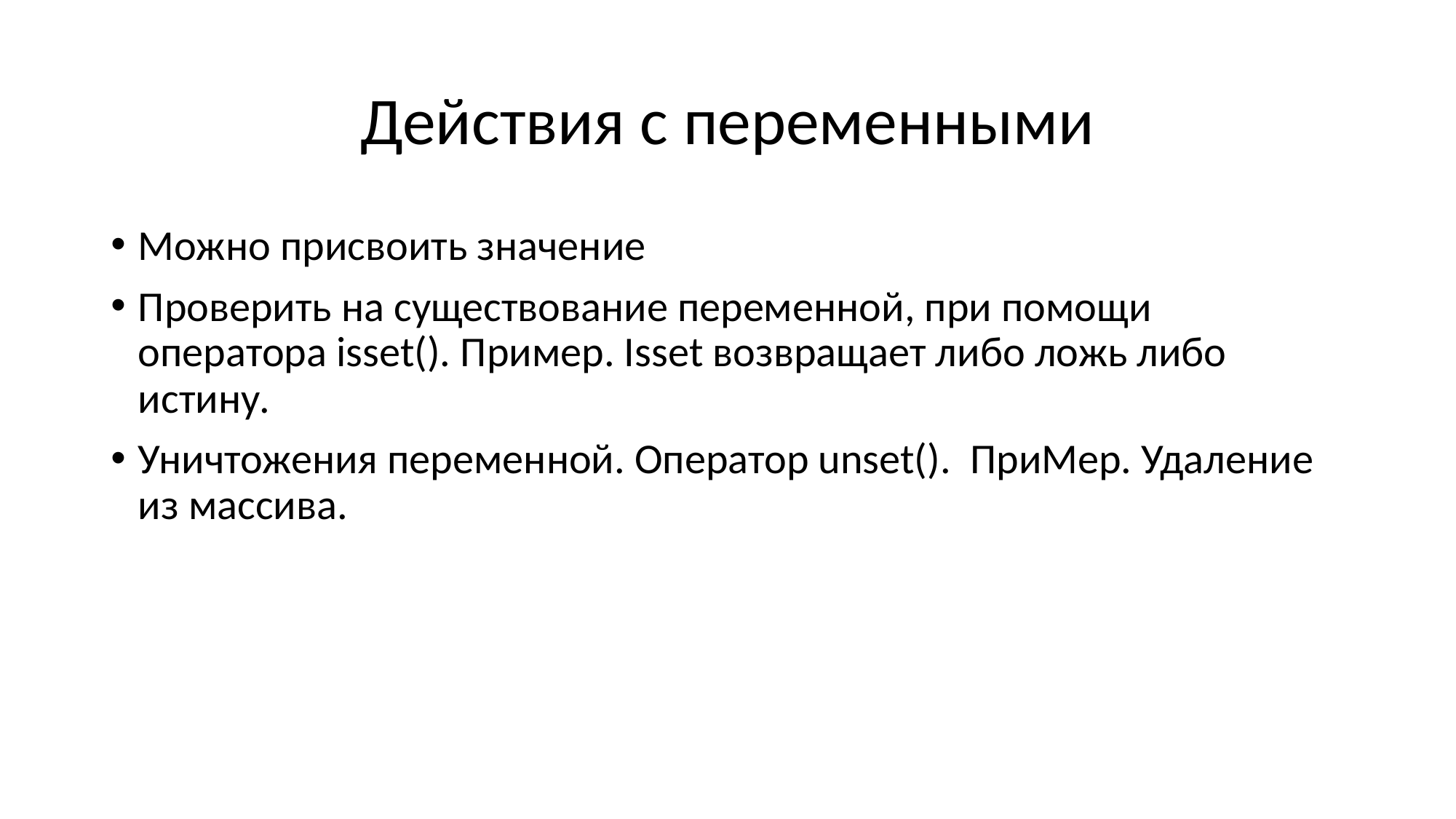

# Действия с переменными
Можно присвоить значение
Проверить на существование переменной, при помощи оператора isset(). Пример. Isset возвращает либо ложь либо истину.
Уничтожения переменной. Оператор unset().  ПриМер. Удаление из массива.